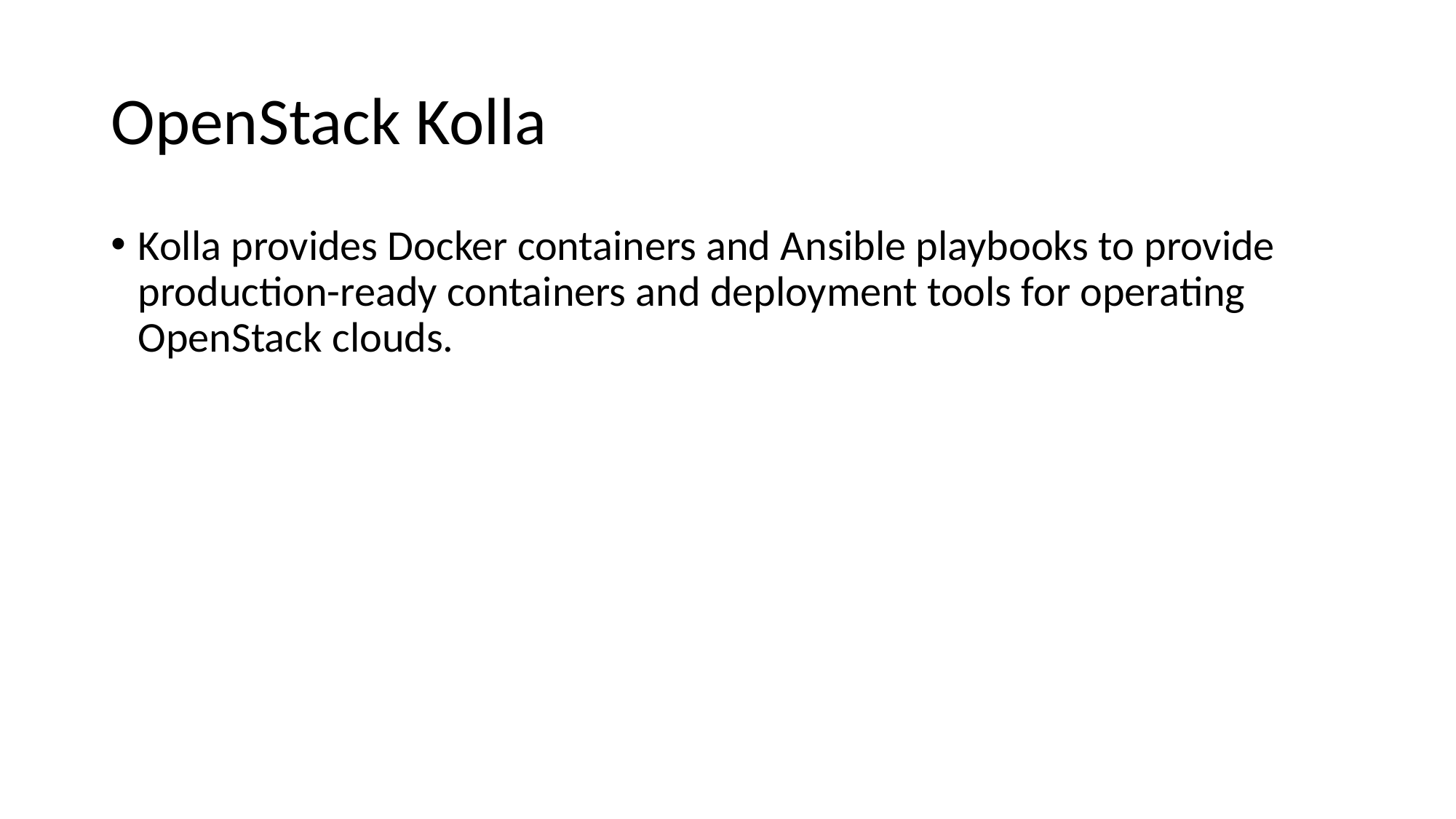

# OpenStack Kolla
Kolla provides Docker containers and Ansible playbooks to provide production-ready containers and deployment tools for operating OpenStack clouds.